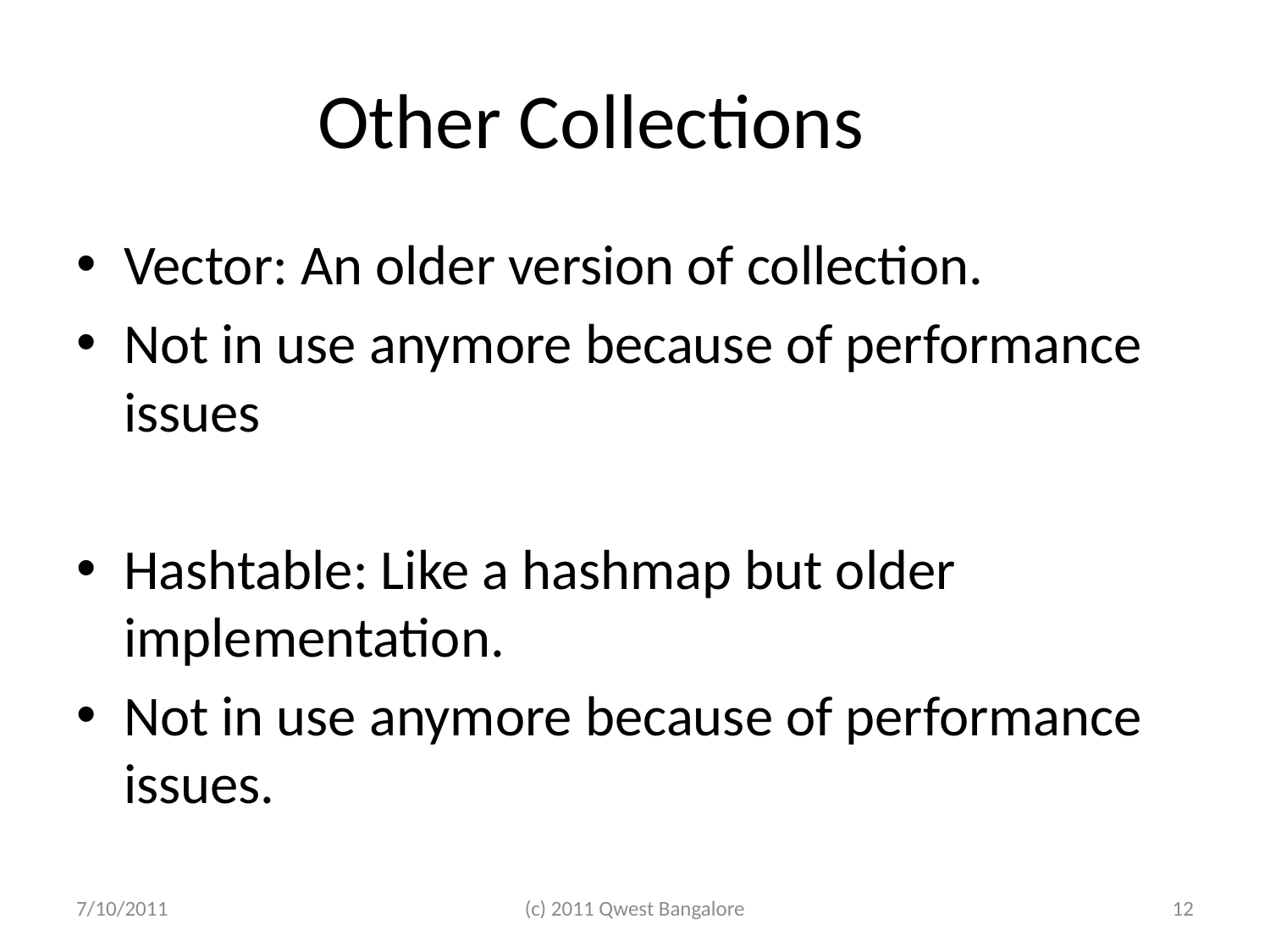

# Other Collections
Vector: An older version of collection.
Not in use anymore because of performance issues

Hashtable: Like a hashmap but older implementation.
Not in use anymore because of performance issues.
7/10/2011
(c) 2011 Qwest Bangalore
12